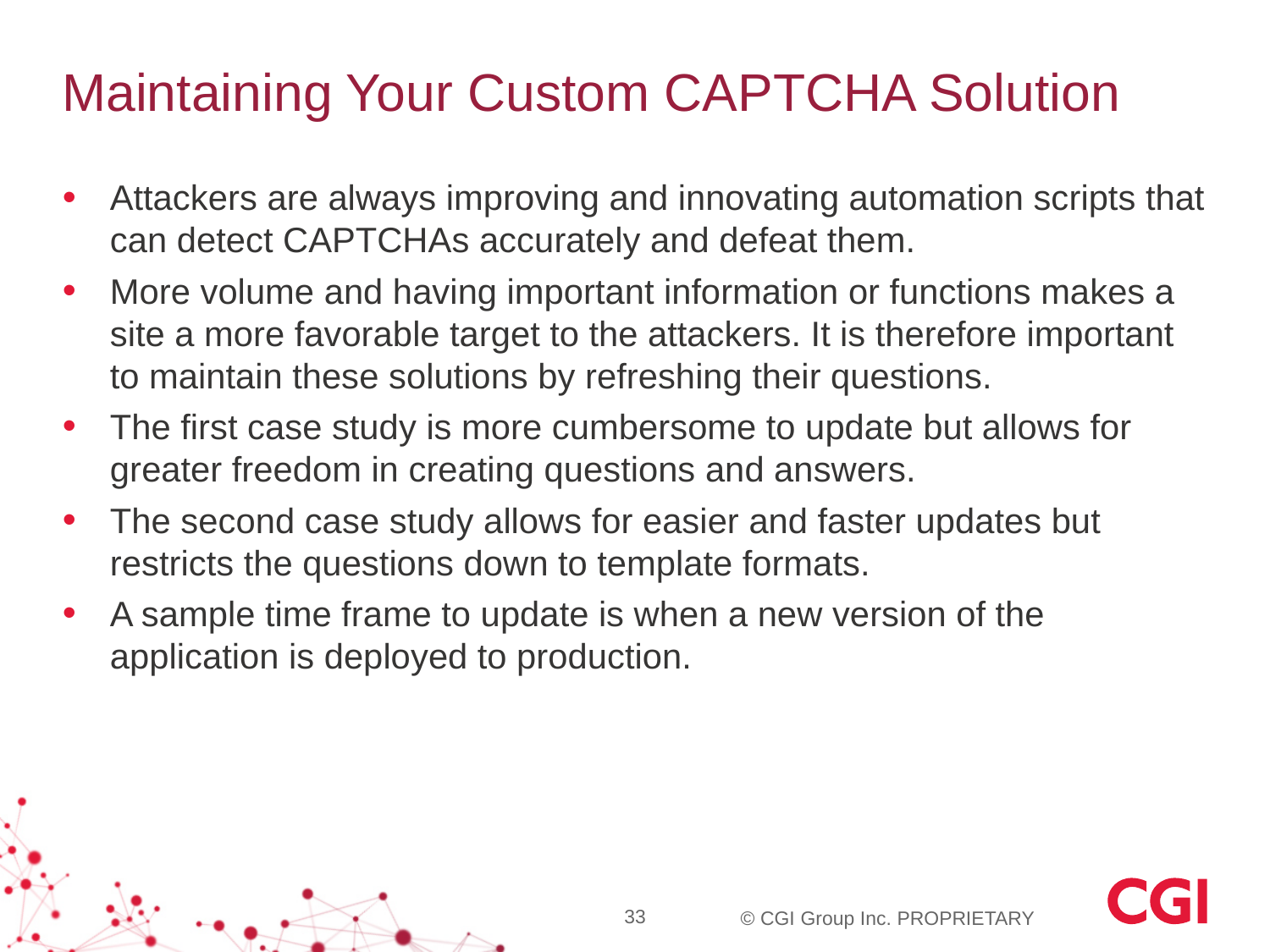

# Maintaining Your Custom CAPTCHA Solution
Attackers are always improving and innovating automation scripts that can detect CAPTCHAs accurately and defeat them.
More volume and having important information or functions makes a site a more favorable target to the attackers. It is therefore important to maintain these solutions by refreshing their questions.
The first case study is more cumbersome to update but allows for greater freedom in creating questions and answers.
The second case study allows for easier and faster updates but restricts the questions down to template formats.
A sample time frame to update is when a new version of the application is deployed to production.

33